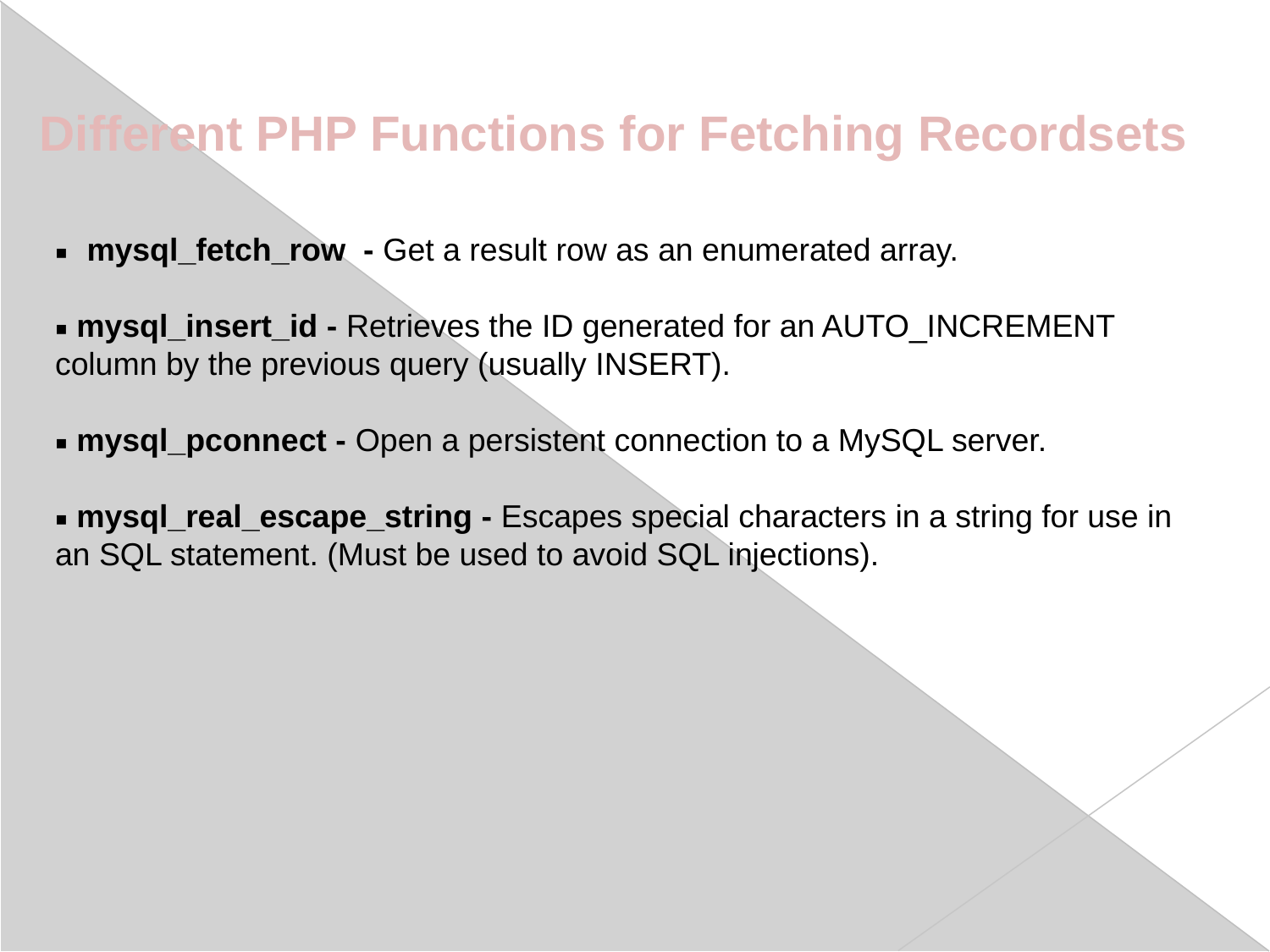

Different PHP Functions for Fetching Recordsets

 mysql_fetch_row  - Get a result row as an enumerated array.

 mysql_insert_id - Retrieves the ID generated for an AUTO_INCREMENT column by the previous query (usually INSERT).

 mysql_pconnect - Open a persistent connection to a MySQL server.

 mysql_real_escape_string - Escapes special characters in a string for use in an SQL statement. (Must be used to avoid SQL injections).